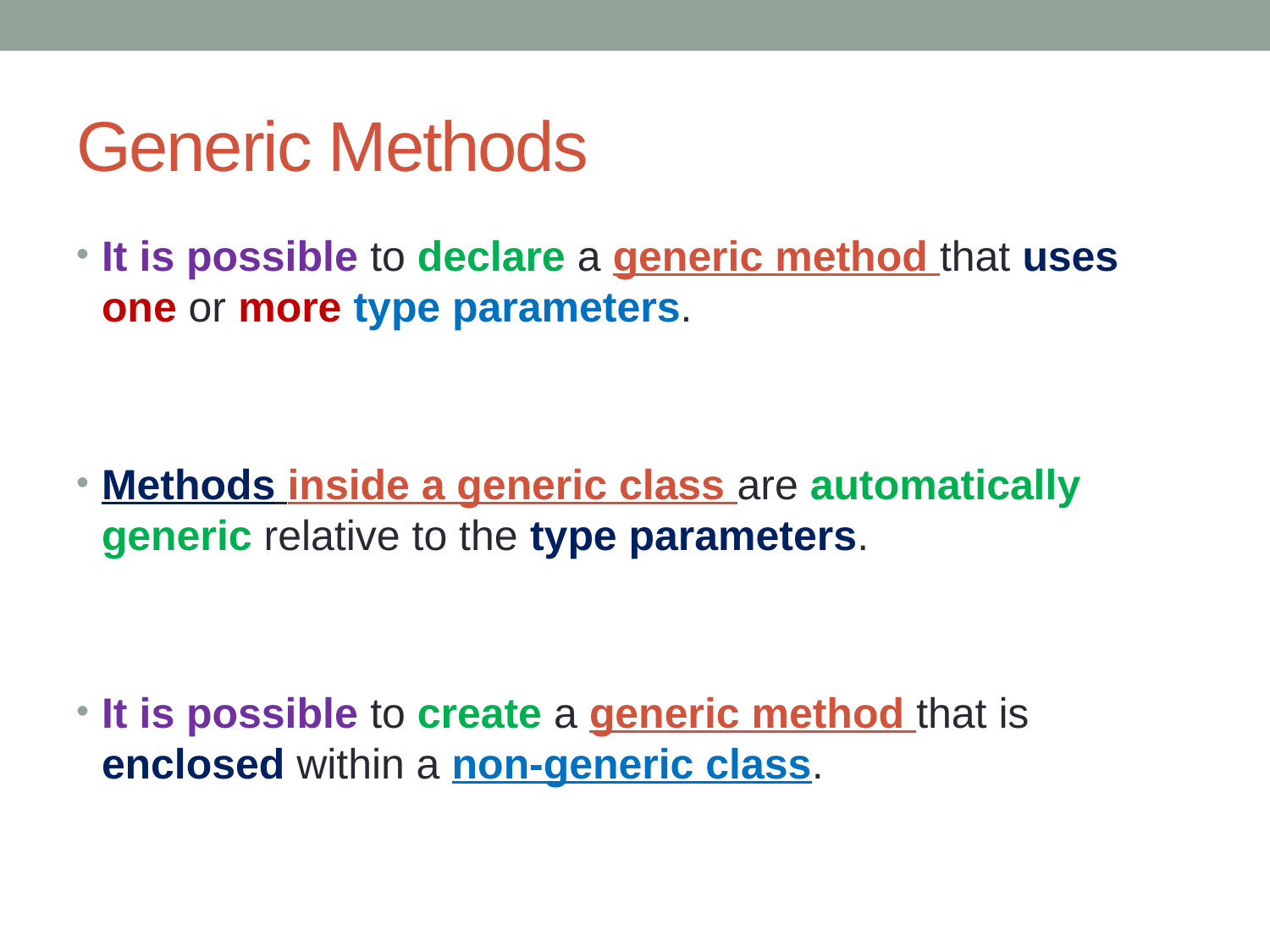

# Generic Methods
It is possible to declare a generic method that uses one or more type parameters.

Methods inside a generic class are automatically generic relative to the type parameters.

It is possible to create a generic method that is enclosed within a non-generic class.